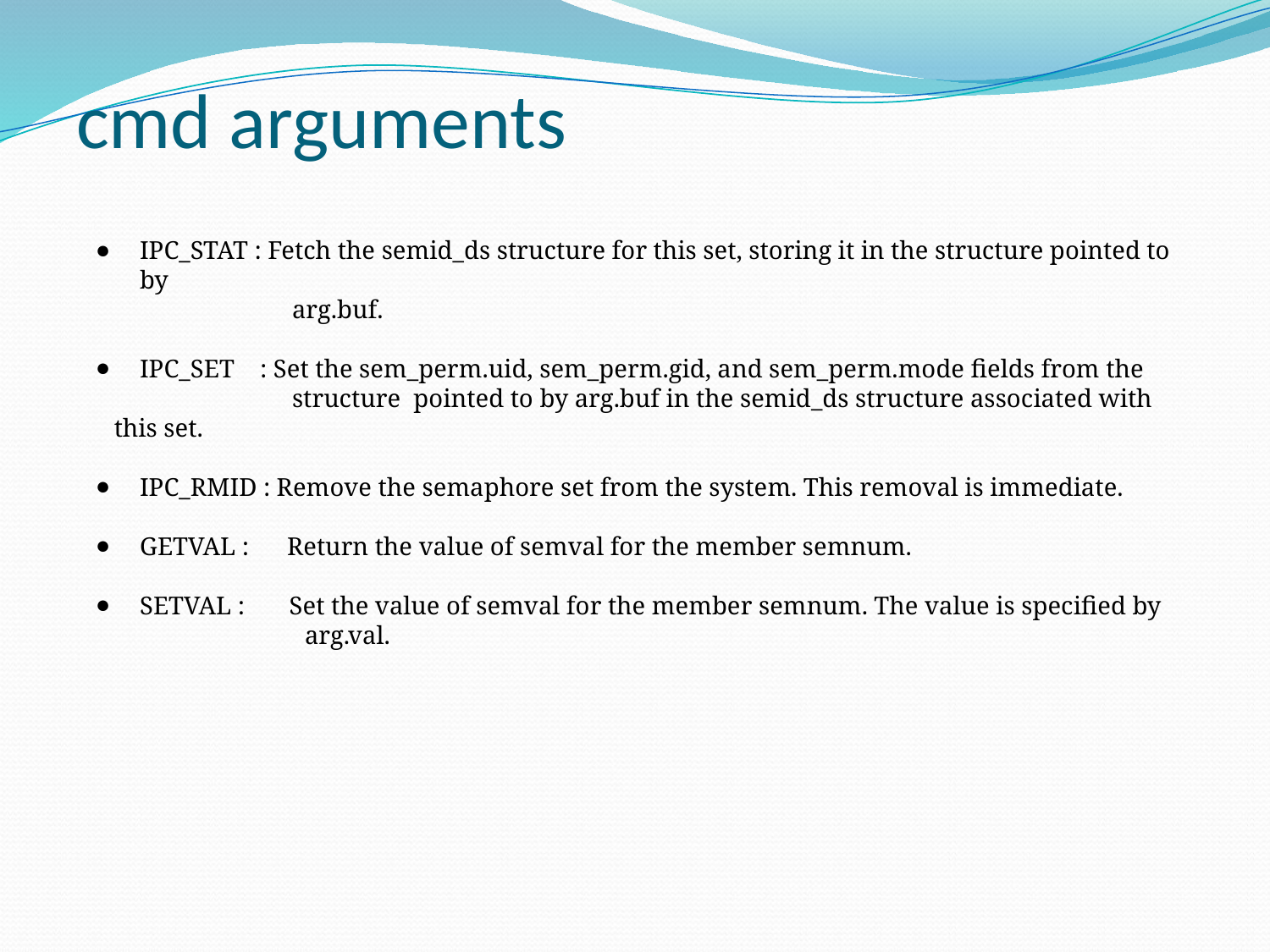

# cmd arguments
IPC_STAT : Fetch the semid_ds structure for this set, storing it in the structure pointed to by
                                  arg.buf.

IPC_SET    : Set the sem_perm.uid, sem_perm.gid, and sem_perm.mode fields from the
                                  structure  pointed to by arg.buf in the semid_ds structure associated with this set.

IPC_RMID : Remove the semaphore set from the system. This removal is immediate.

GETVAL :      Return the value of semval for the member semnum.

SETVAL :       Set the value of semval for the member semnum. The value is specified by
                                    arg.val.